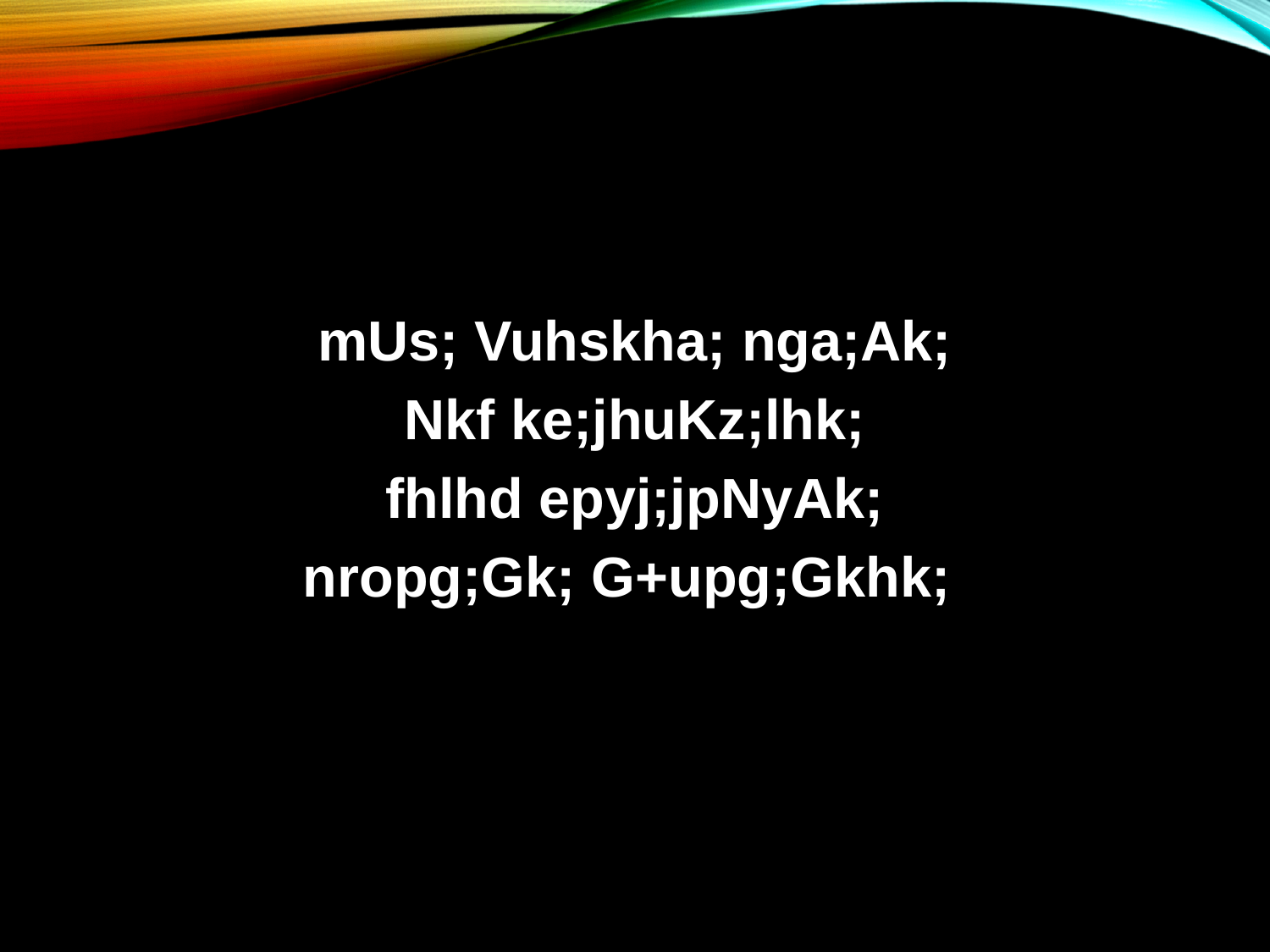

mUs; Vuhskha; nga;Ak;
Nkf ke;jhuKz;lhk;
fhlhd epyj;jpNyAk;
nropg;Gk; G+upg;Gkhk;